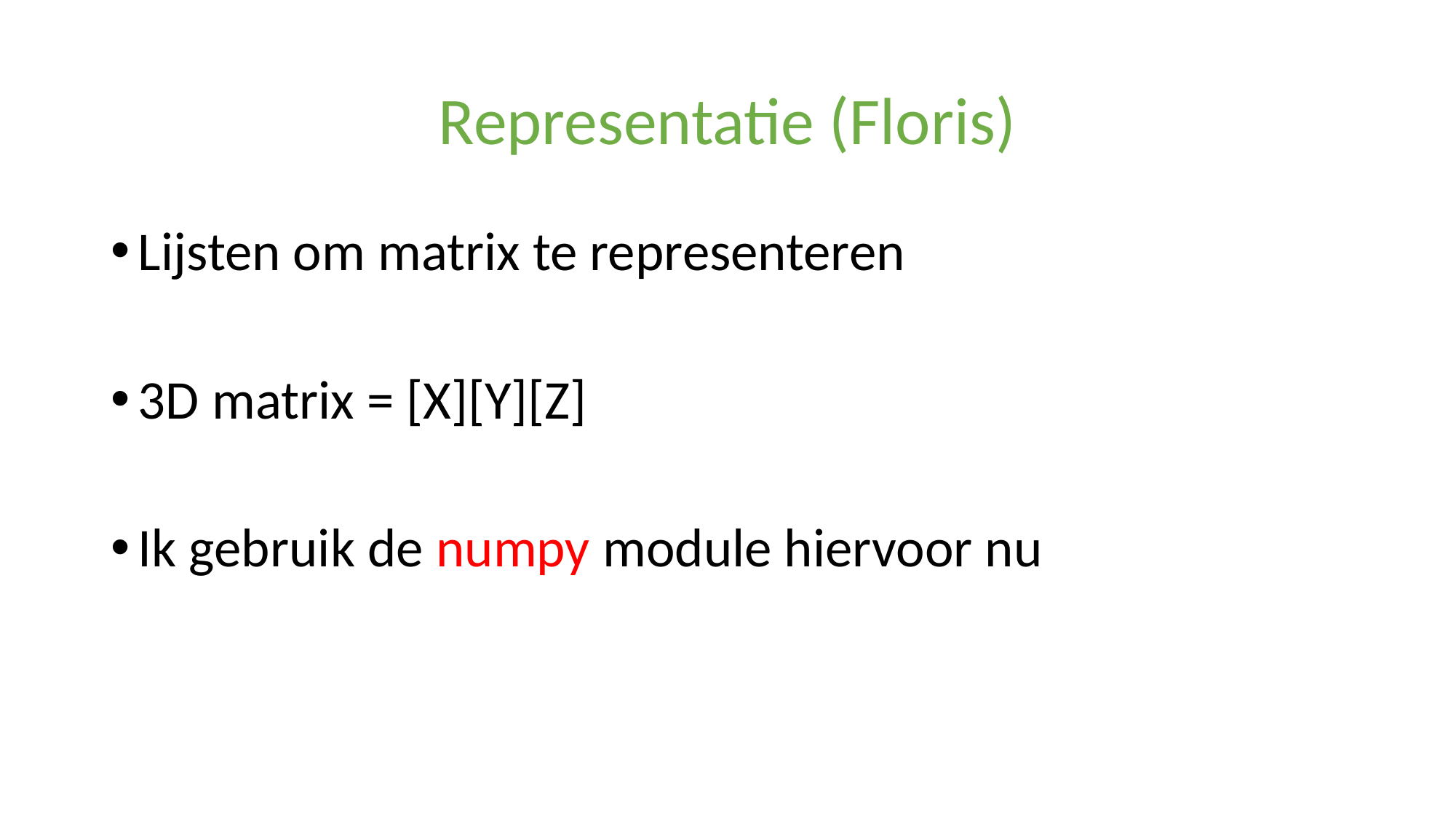

# Representatie (Floris)
Lijsten om matrix te representeren

3D matrix = [X][Y][Z]

Ik gebruik de numpy module hiervoor nu